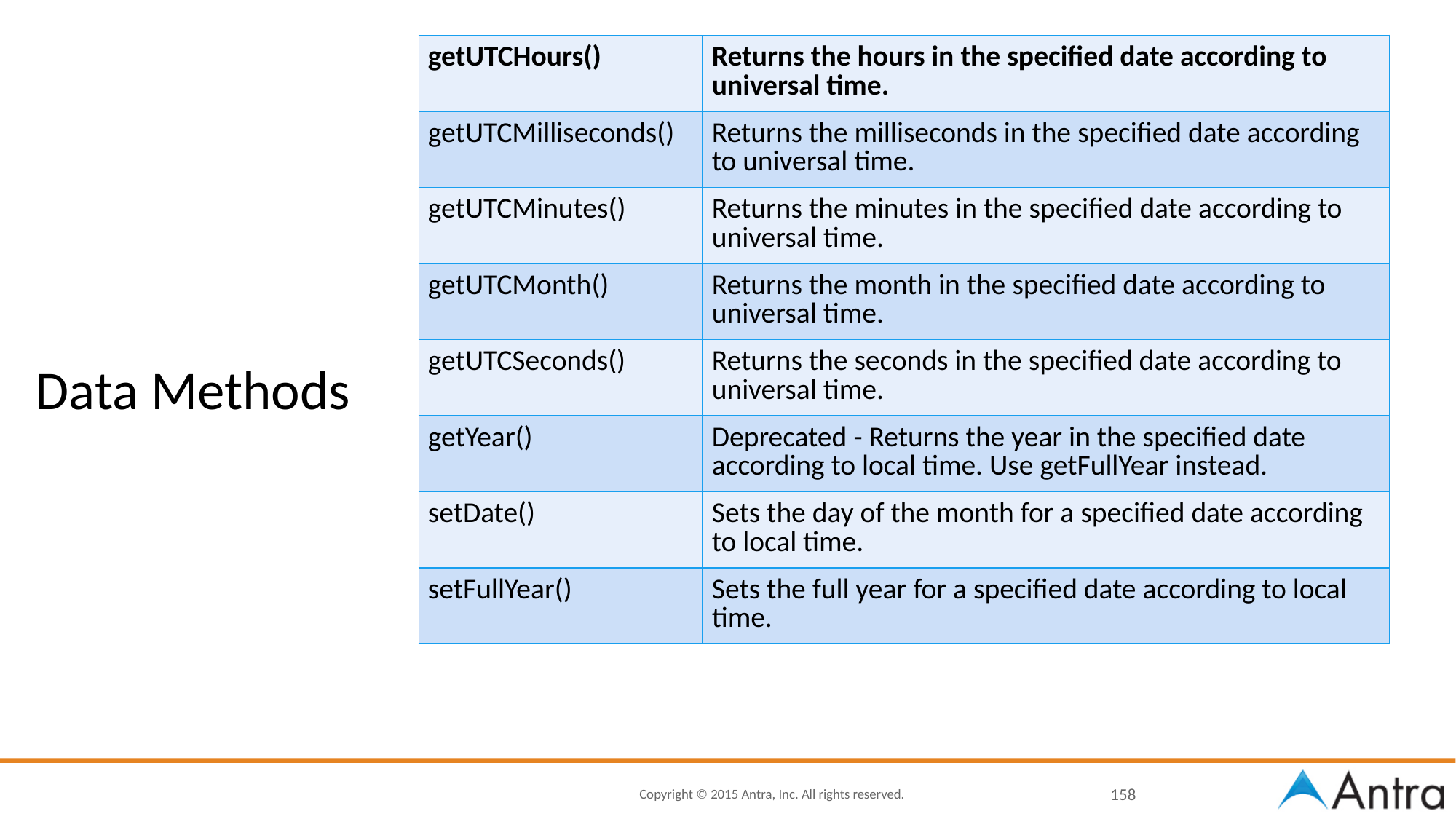

| getUTCHours() | Returns the hours in the specified date according to universal time. |
| --- | --- |
| getUTCMilliseconds() | Returns the milliseconds in the specified date according to universal time. |
| getUTCMinutes() | Returns the minutes in the specified date according to universal time. |
| getUTCMonth() | Returns the month in the specified date according to universal time. |
| getUTCSeconds() | Returns the seconds in the specified date according to universal time. |
| getYear() | Deprecated - Returns the year in the specified date according to local time. Use getFullYear instead. |
| setDate() | Sets the day of the month for a specified date according to local time. |
| setFullYear() | Sets the full year for a specified date according to local time. |
# Data Methods
158